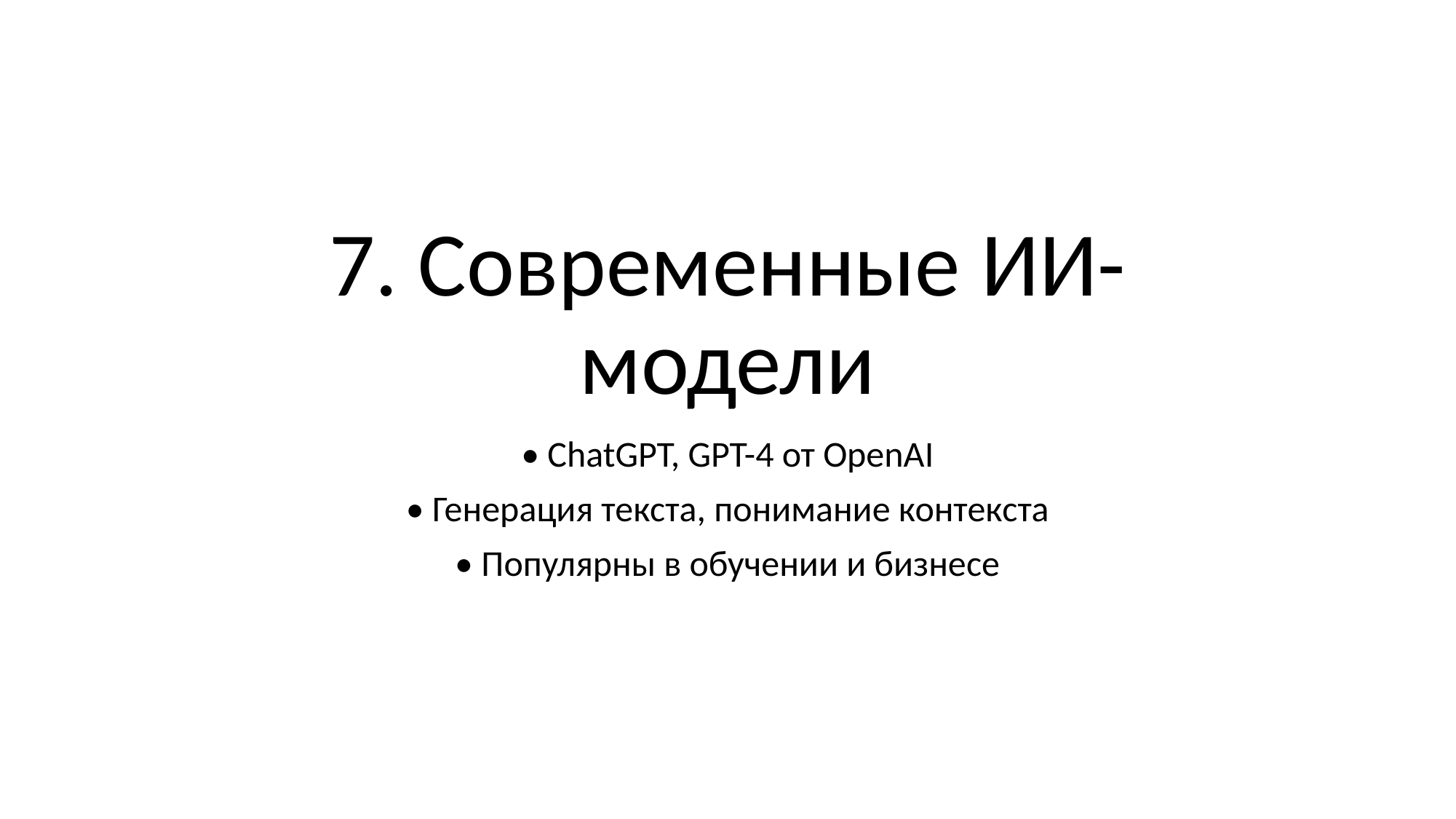

# 7. Современные ИИ-модели
• ChatGPT, GPT-4 от OpenAI
• Генерация текста, понимание контекста
• Популярны в обучении и бизнесе